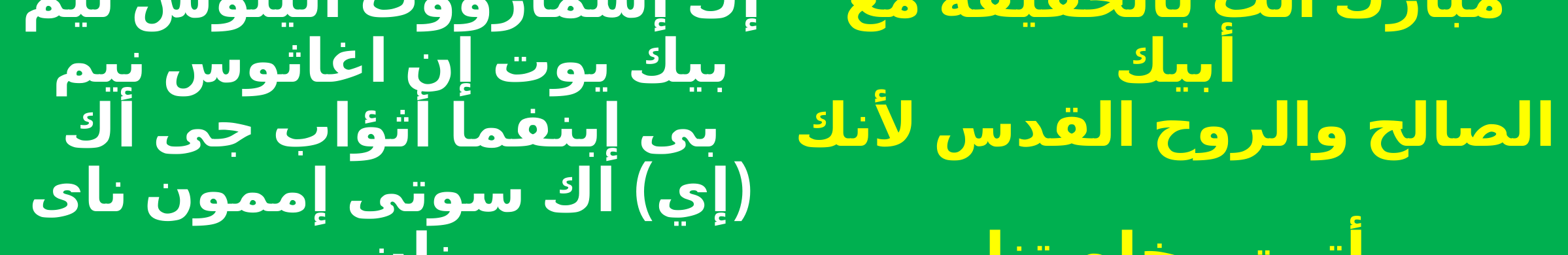

إك إسماروؤت أليثوس نيم بيك يوت إن اغاثوس نيم بى إبنفما أثؤاب جى أك (إي) اك سوتى إممون ناى نان .
مبارك أنت بالحقيقة مع أبيك
الصالح والروح القدس لأنك
أتيت وخلصتنا